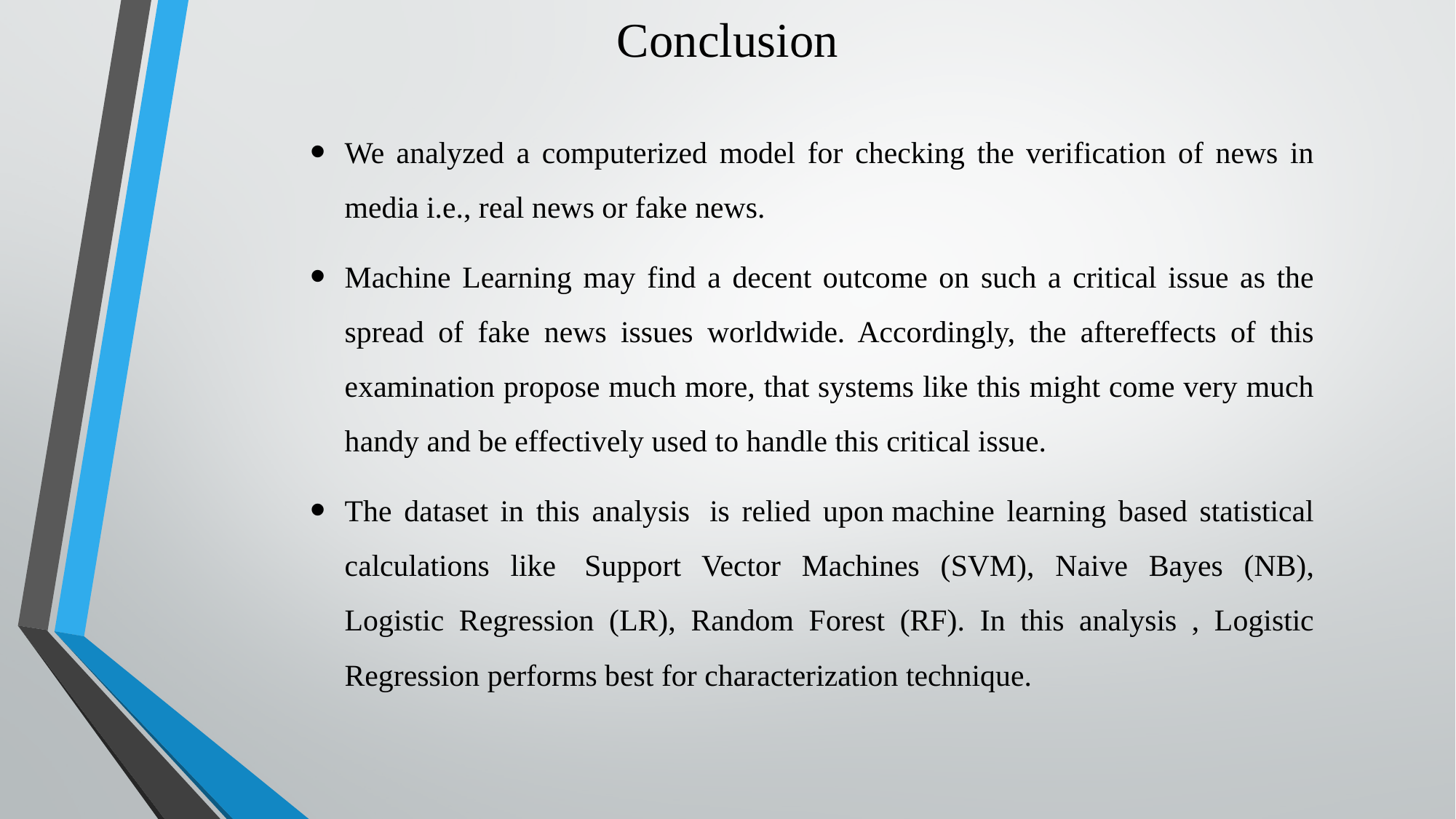

# Conclusion
We analyzed a computerized model for checking the verification of news in media i.e., real news or fake news.
Machine Learning may find a decent outcome on such a critical issue as the spread of fake news issues worldwide. Accordingly, the aftereffects of this examination propose much more, that systems like this might come very much handy and be effectively used to handle this critical issue.
The dataset in this analysis  is relied upon machine learning based statistical calculations like  Support Vector Machines (SVM), Naive Bayes (NB), Logistic Regression (LR), Random Forest (RF). In this analysis , Logistic Regression performs best for characterization technique.